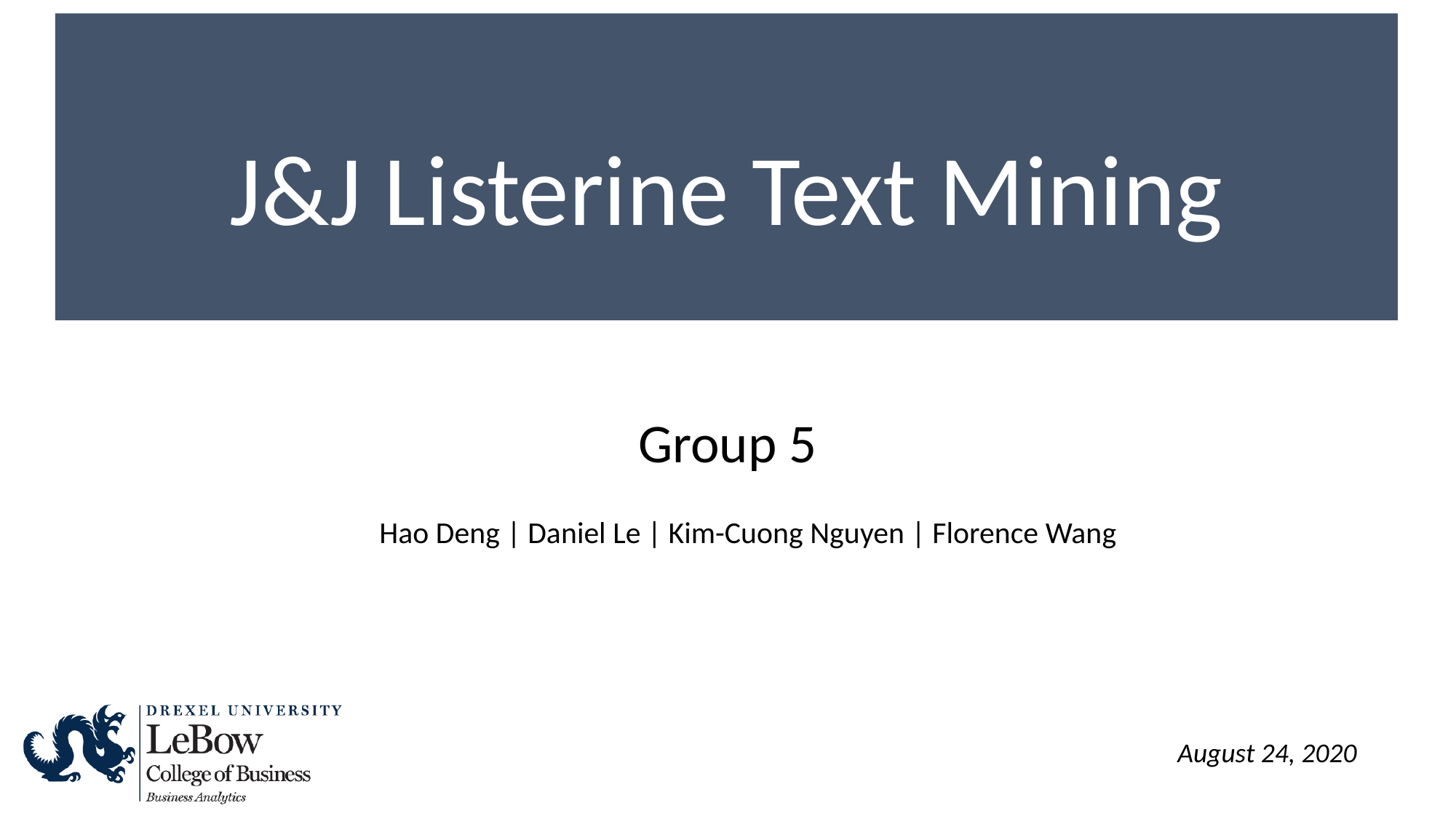

J&J Listerine Text Mining
Group 5
Hao Deng | Daniel Le | Kim-Cuong Nguyen | Florence Wang
August 24, 2020